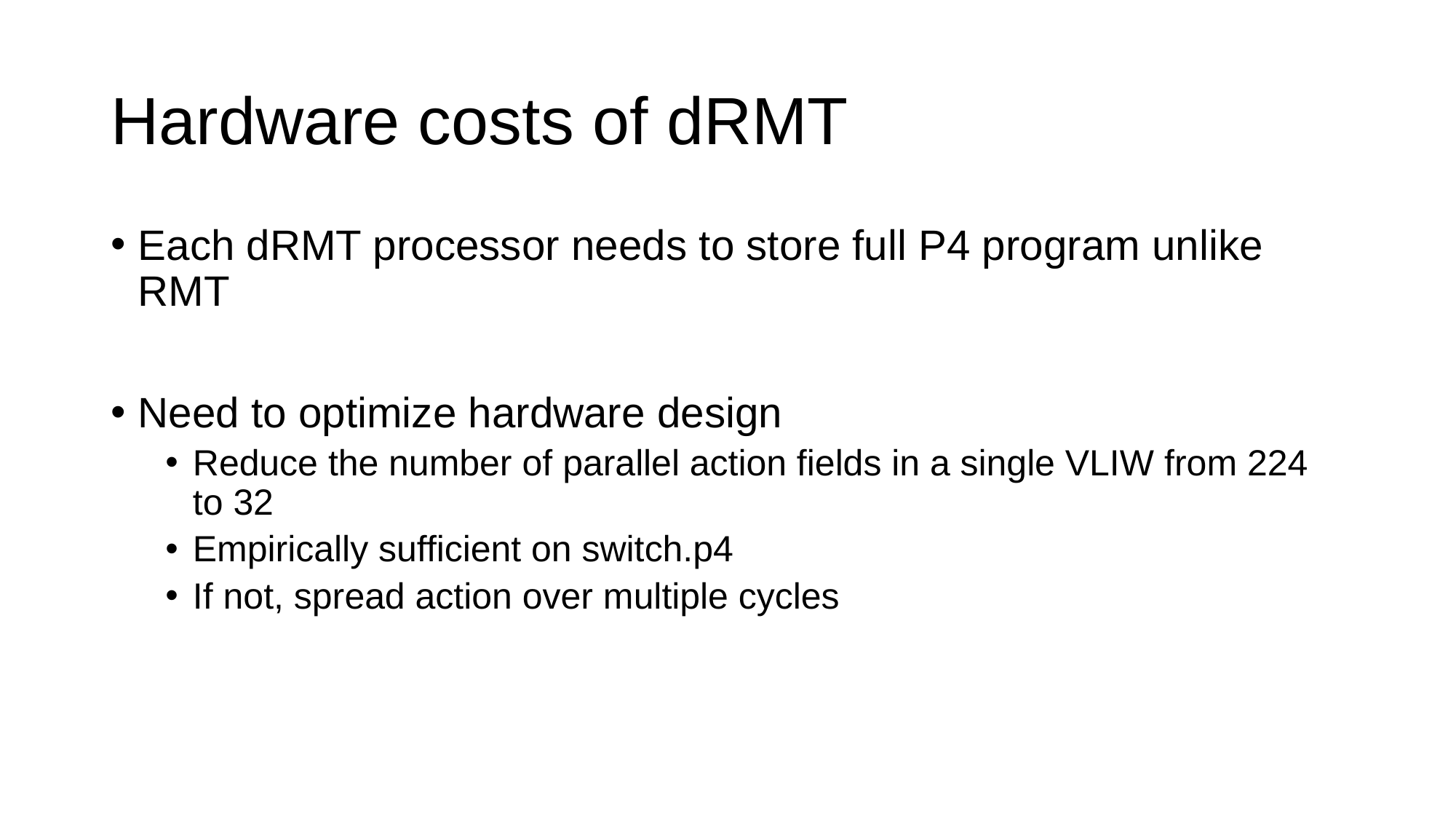

# Hardware costs of dRMT
Each dRMT processor needs to store full P4 program unlike RMT

Need to optimize hardware design
Reduce the number of parallel action fields in a single VLIW from 224 to 32
Empirically sufficient on switch.p4
If not, spread action over multiple cycles